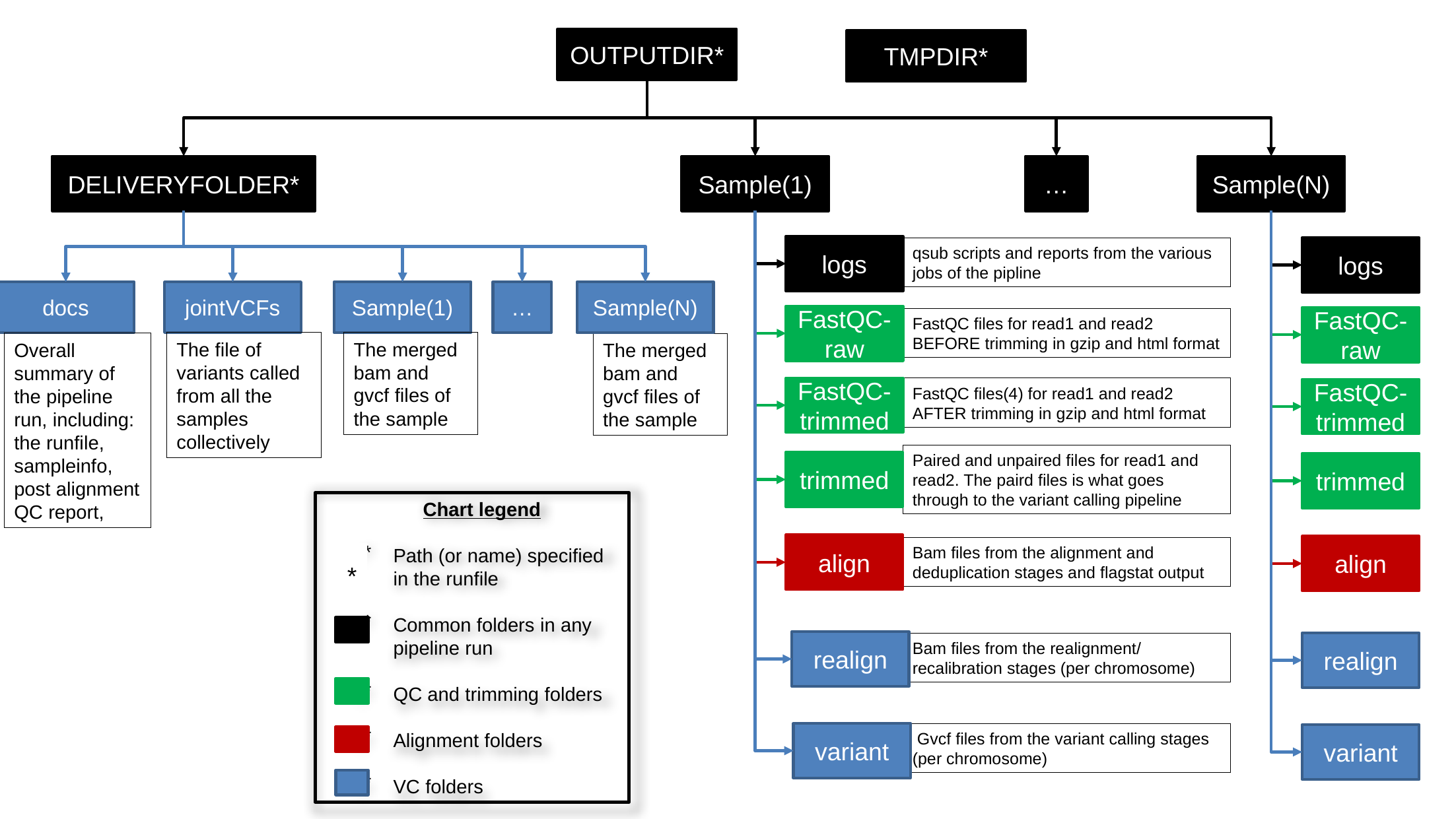

OUTPUTDIR*
TMPDIR*
Sample(1)
Sample(N)
…
DELIVERYFOLDER*
logs
qsub scripts and reports from the various jobs of the pipline
logs
docs
jointVCFs
Sample(1)
…
Sample(N)
FastQC-raw
FastQC-raw
FastQC files for read1 and read2 BEFORE trimming in gzip and html format
The merged bam and gvcf files of the sample
The file of variants called from all the samples collectively
Overall summary of the pipeline run, including: the runfile, sampleinfo, post alignment QC report,
The merged bam and gvcf files of the sample
FastQC-trimmed
FastQC files(4) for read1 and read2 AFTER trimming in gzip and html format
FastQC-trimmed
Paired and unpaired files for read1 and read2. The paird files is what goes through to the variant calling pipeline
trimmed
trimmed
Chart legend
Path (or name) specified in the runfile
Common folders in any pipeline run
QC and trimming folders
Alignment folders
VC folders
align
align
Bam files from the alignment and  deduplication stages and flagstat output

*

realign
realign
Bam files from the realignment/ recalibration stages (per chromosome)

variant
 Gvcf files from the variant calling stages (per chromosome)
variant